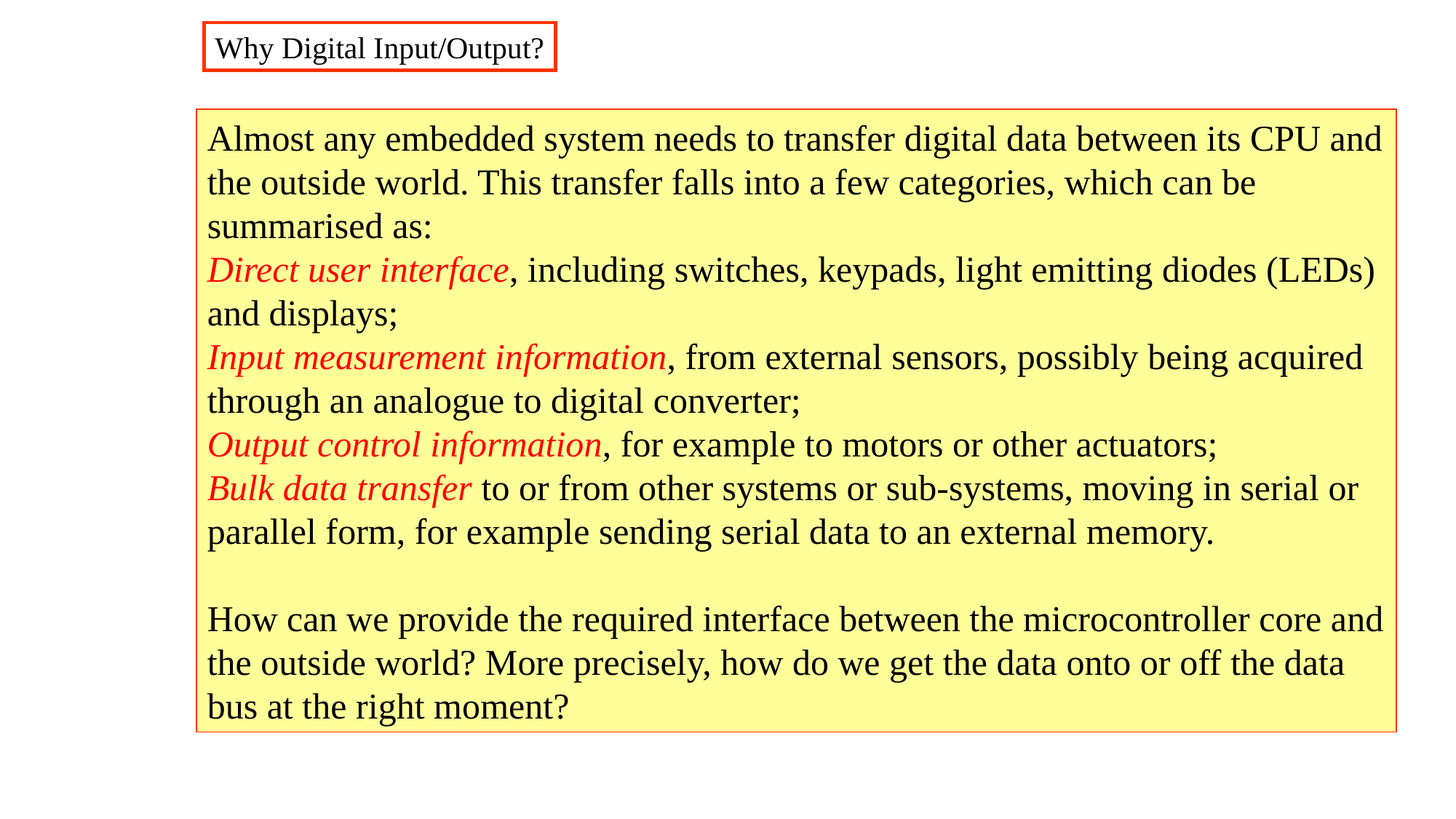

Why Digital Input/Output?
Almost any embedded system needs to transfer digital data between its CPU and the outside world. This transfer falls into a few categories, which can be summarised as:
Direct user interface, including switches, keypads, light emitting diodes (LEDs) and displays;
Input measurement information, from external sensors, possibly being acquired through an analogue to digital converter;
Output control information, for example to motors or other actuators;
Bulk data transfer to or from other systems or sub-systems, moving in serial or parallel form, for example sending serial data to an external memory.

How can we provide the required interface between the microcontroller core and the outside world? More precisely, how do we get the data onto or off the data bus at the right moment?